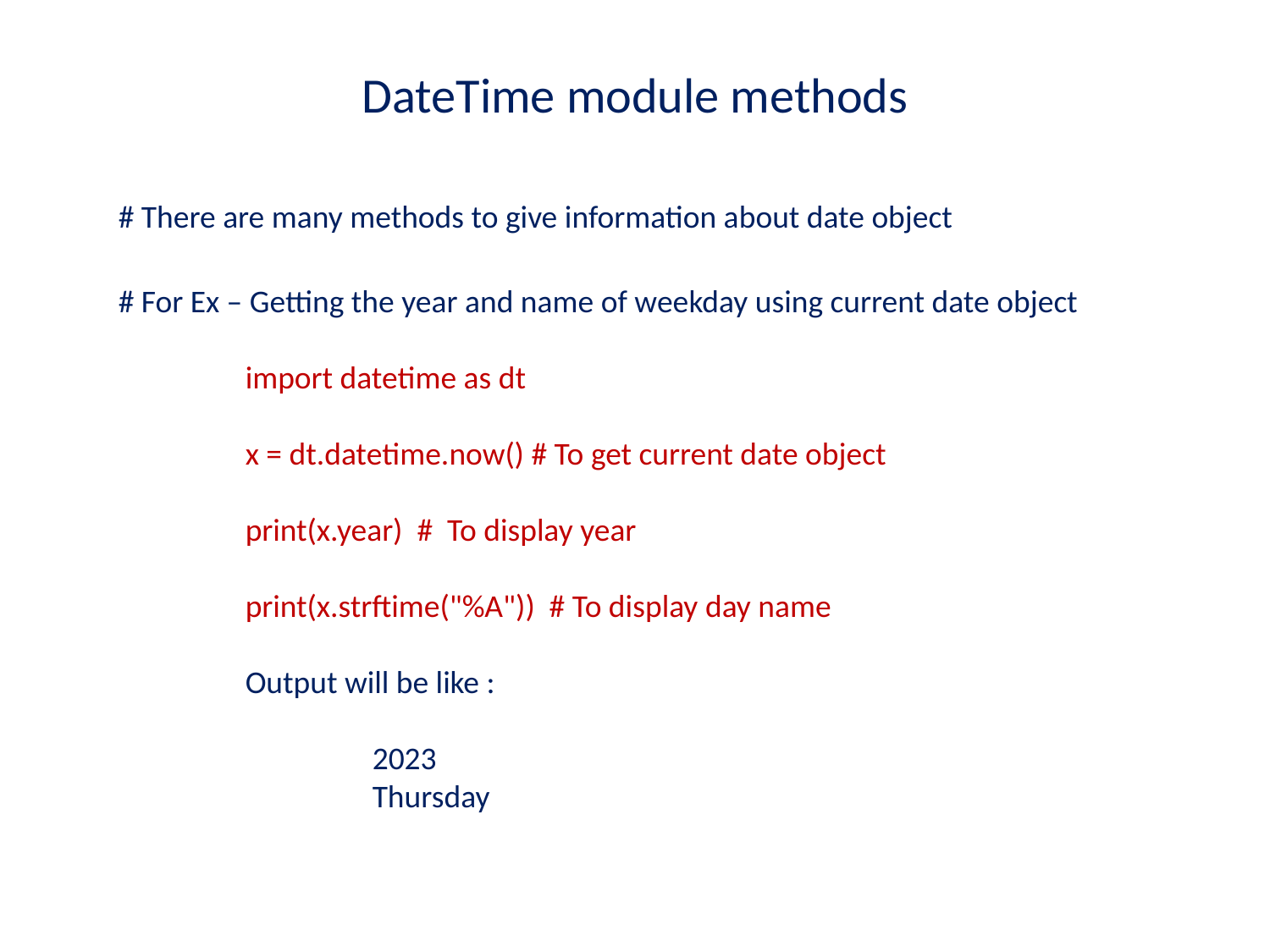

# DateTime module methods
# There are many methods to give information about date object
# For Ex – Getting the year and name of weekday using current date object

	import datetime as dt
	x = dt.datetime.now() # To get current date object
	print(x.year)  #  To display year
	print(x.strftime("%A"))  # To display day name

	Output will be like :

		2023
		Thursday